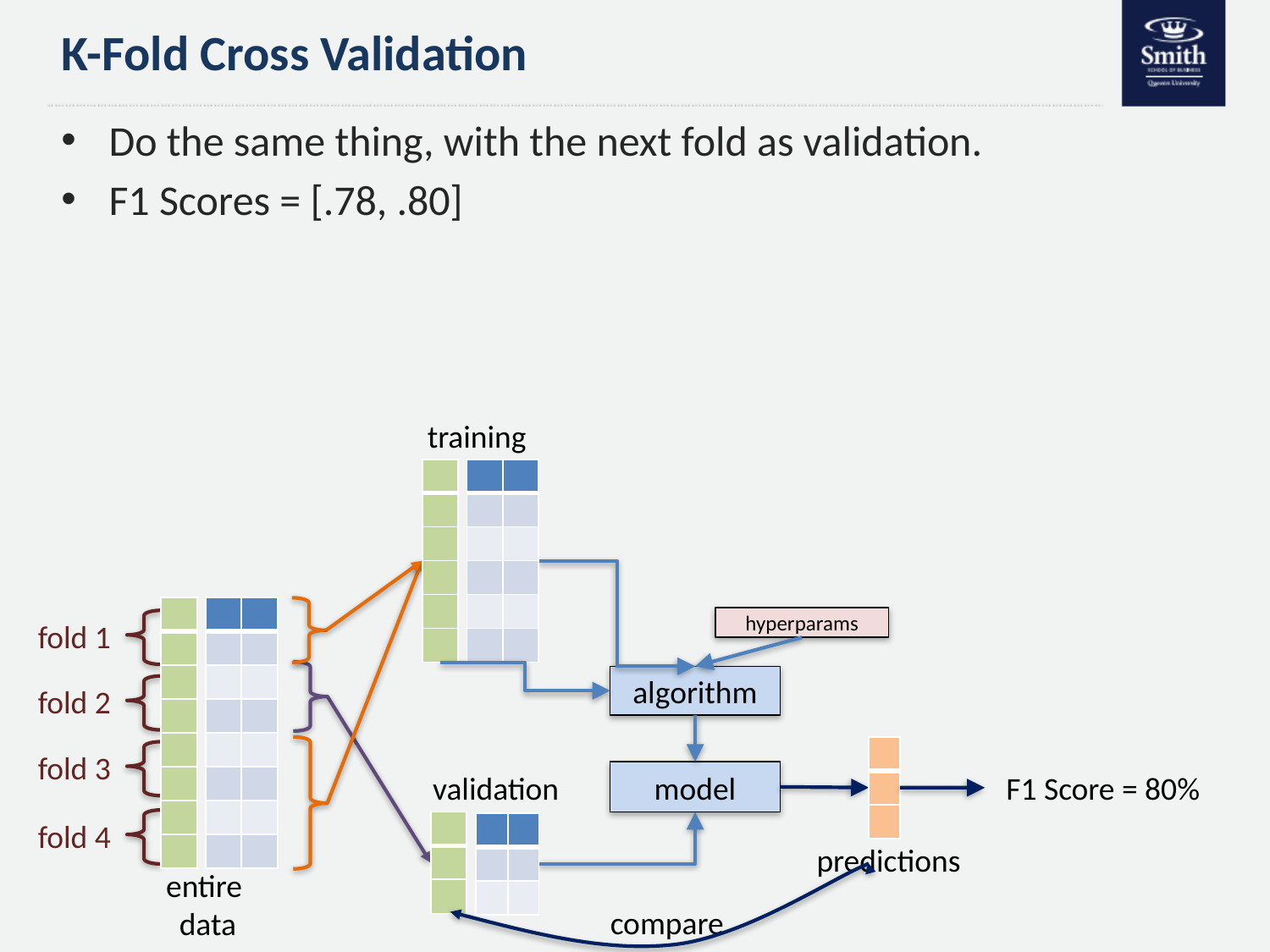

# K-Fold Cross Validation
Do the same thing, with the next fold as validation.
F1 Scores = [.78, .80]

training
|  |
| --- |
|  |
|  |
|  |
|  |
|  |
|  |  |
| --- | --- |
|  |  |
|  |  |
|  |  |
|  |  |
|  |  |
|  |
| --- |
|  |
|  |
|  |
|  |
|  |
|  |
|  |

|  |  |
| --- | --- |
|  |  |
|  |  |
|  |  |
|  |  |
|  |  |
|  |  |
|  |  |
hyperparams
fold 1

algorithm
fold 2

|  |
| --- |
|  |
|  |
fold 3

validation
model
F1 Score = 80%
fold 4

|  |
| --- |
|  |
|  |
|  |  |
| --- | --- |
|  |  |
|  |  |
predictions
entire
data

compare